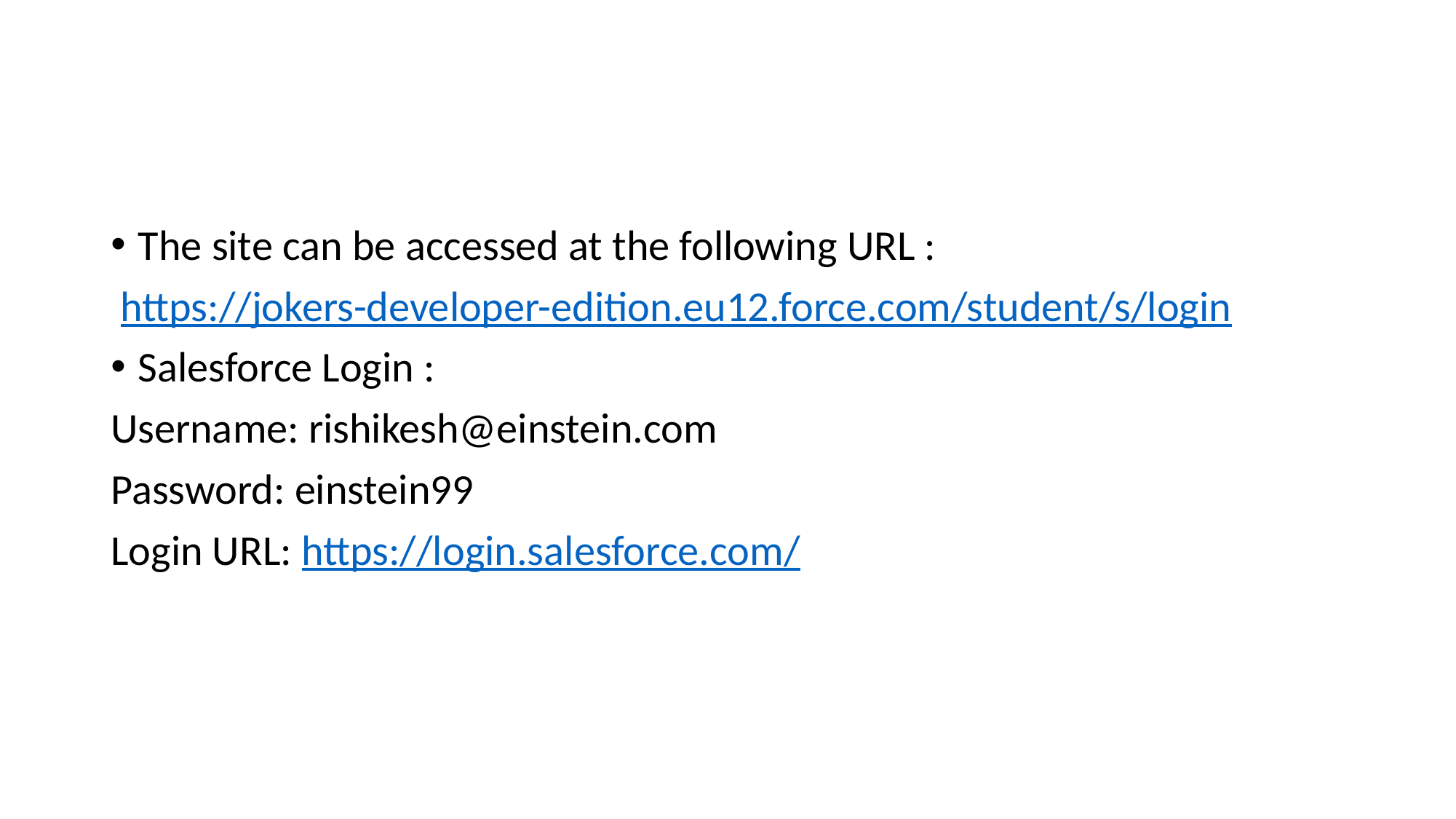

#
The site can be accessed at the following URL :
 https://jokers-developer-edition.eu12.force.com/student/s/login
Salesforce Login :
Username: rishikesh@einstein.com
Password: einstein99
Login URL: https://login.salesforce.com/